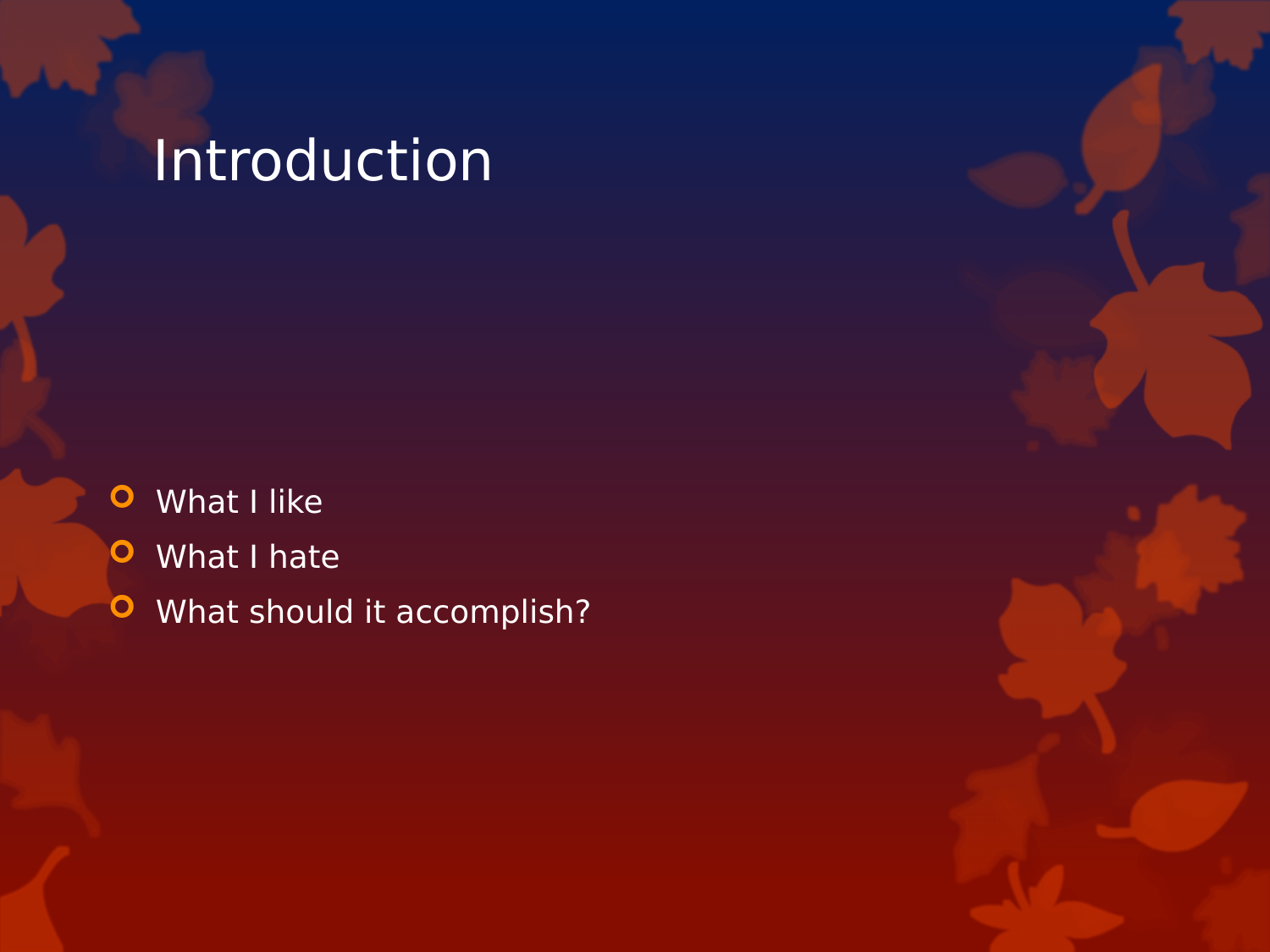

# Introduction
What I like
What I hate
What should it accomplish?